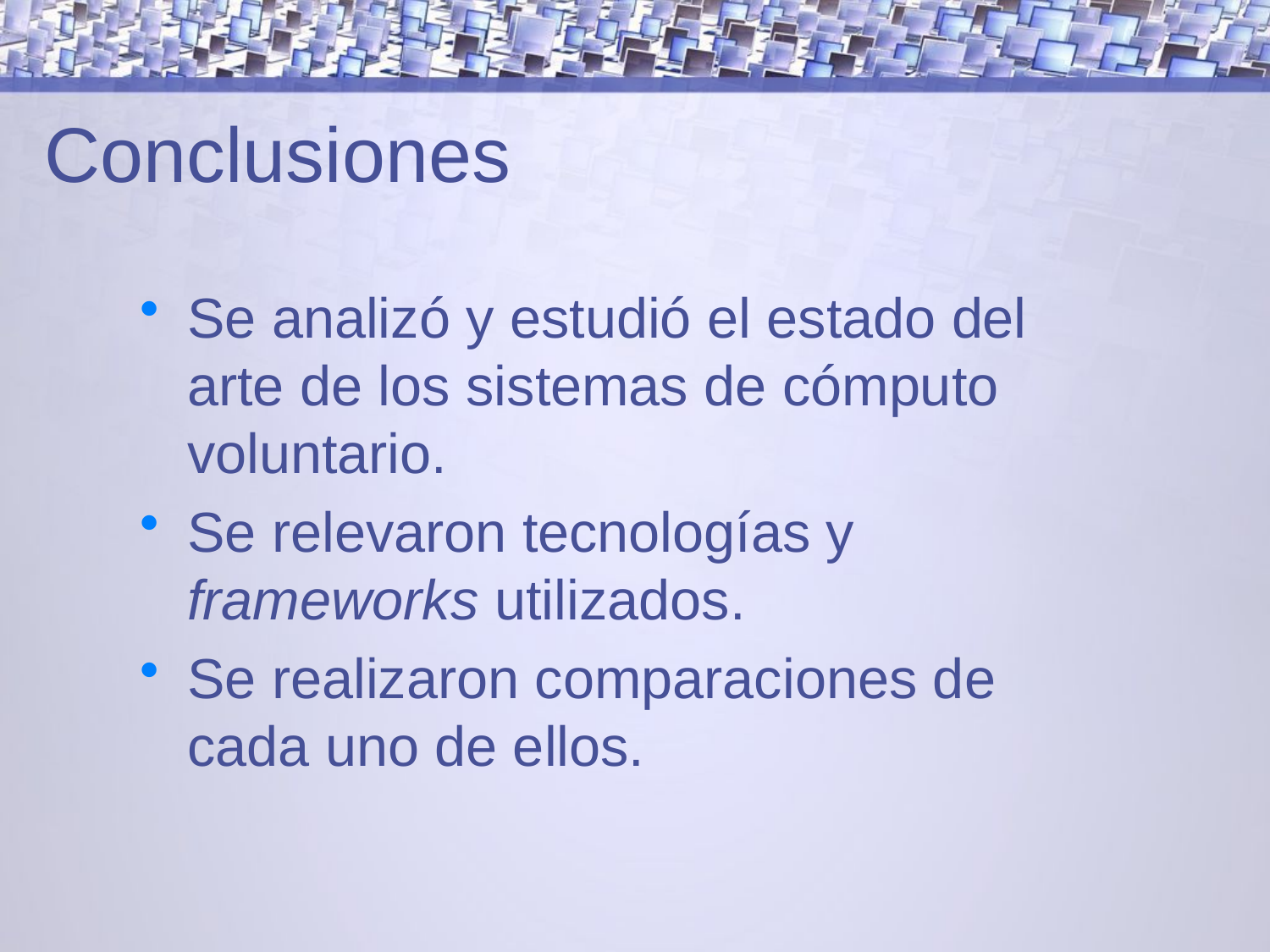

# Conclusiones
Se analizó y estudió el estado del arte de los sistemas de cómputo voluntario.
Se relevaron tecnologías y frameworks utilizados.
Se realizaron comparaciones de cada uno de ellos.